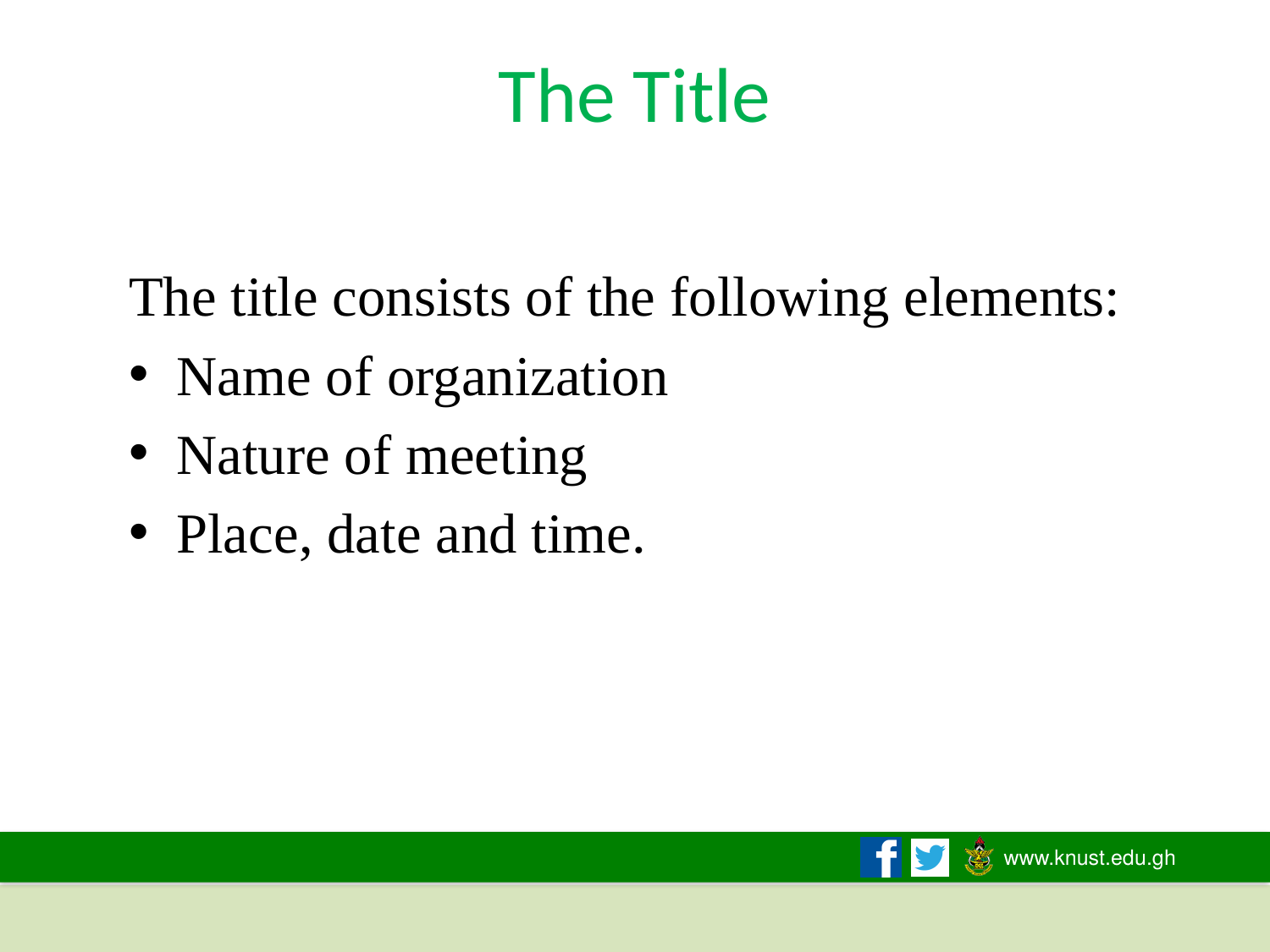

# The Title
The title consists of the following elements:
Name of organization
Nature of meeting
Place, date and time.